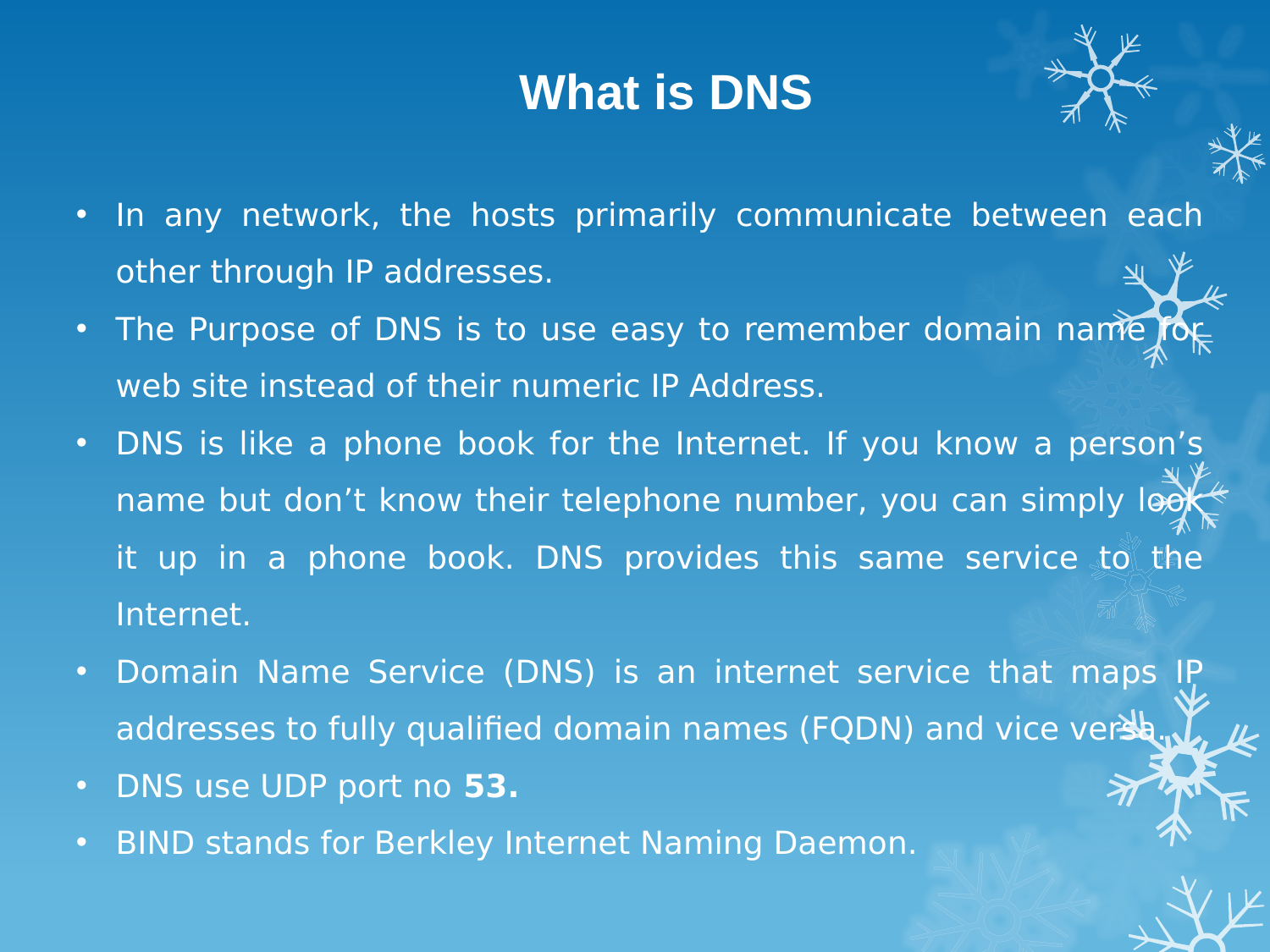

What is DNS
In any network, the hosts primarily communicate between each other through IP addresses.
The Purpose of DNS is to use easy to remember domain name for web site instead of their numeric IP Address.
DNS is like a phone book for the Internet. If you know a person’s name but don’t know their telephone number, you can simply look it up in a phone book. DNS provides this same service to the Internet.
Domain Name Service (DNS) is an internet service that maps IP addresses to fully qualified domain names (FQDN) and vice versa.
DNS use UDP port no 53.
BIND stands for Berkley Internet Naming Daemon.